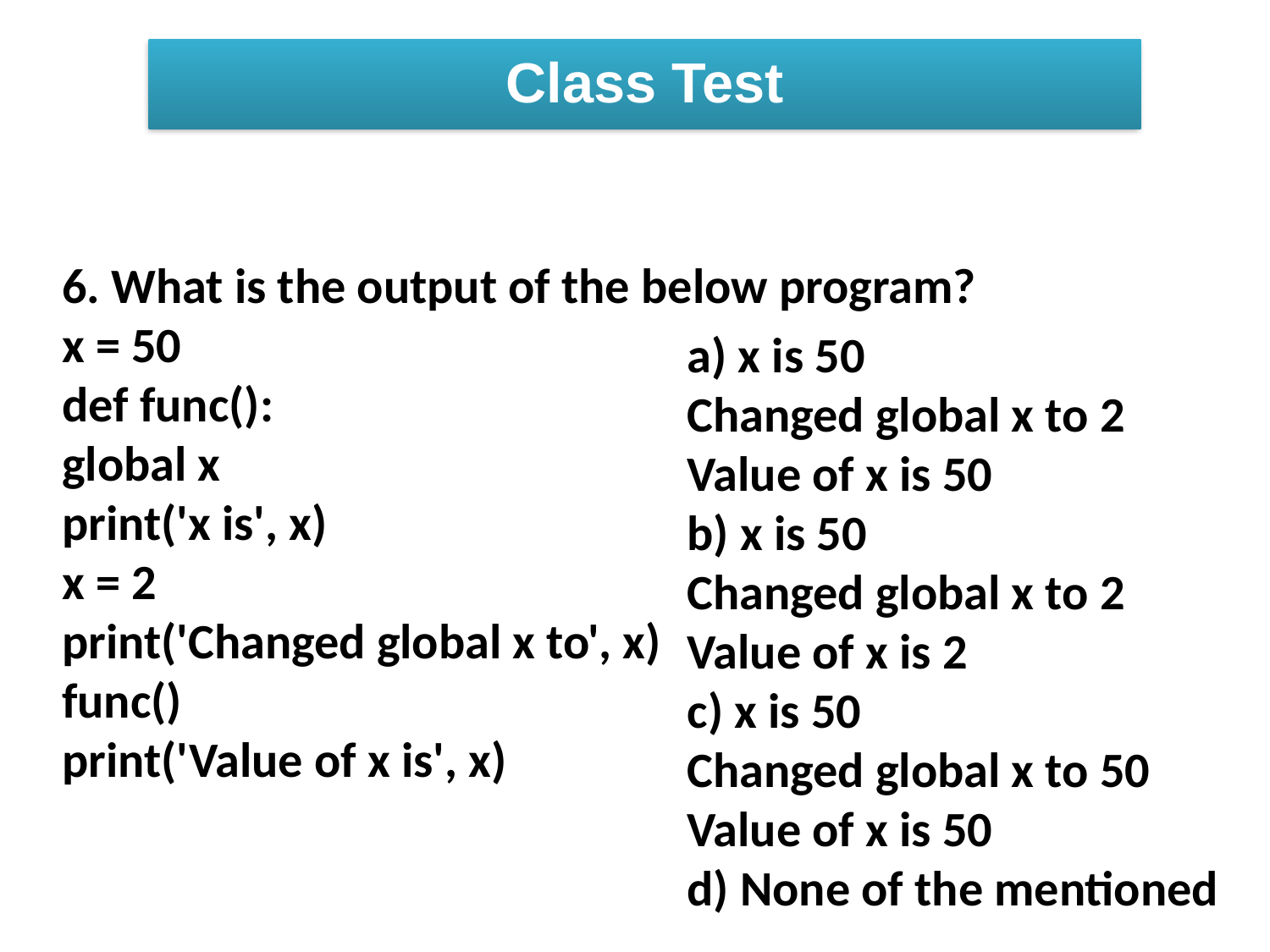

Class Test
6. What is the output of the below program?
x = 50
def func():
global x
print('x is', x)
x = 2
print('Changed global x to', x)
func()
print('Value of x is', x)
a) x is 50
Changed global x to 2
Value of x is 50
b) x is 50
Changed global x to 2
Value of x is 2
c) x is 50
Changed global x to 50
Value of x is 50
d) None of the mentioned